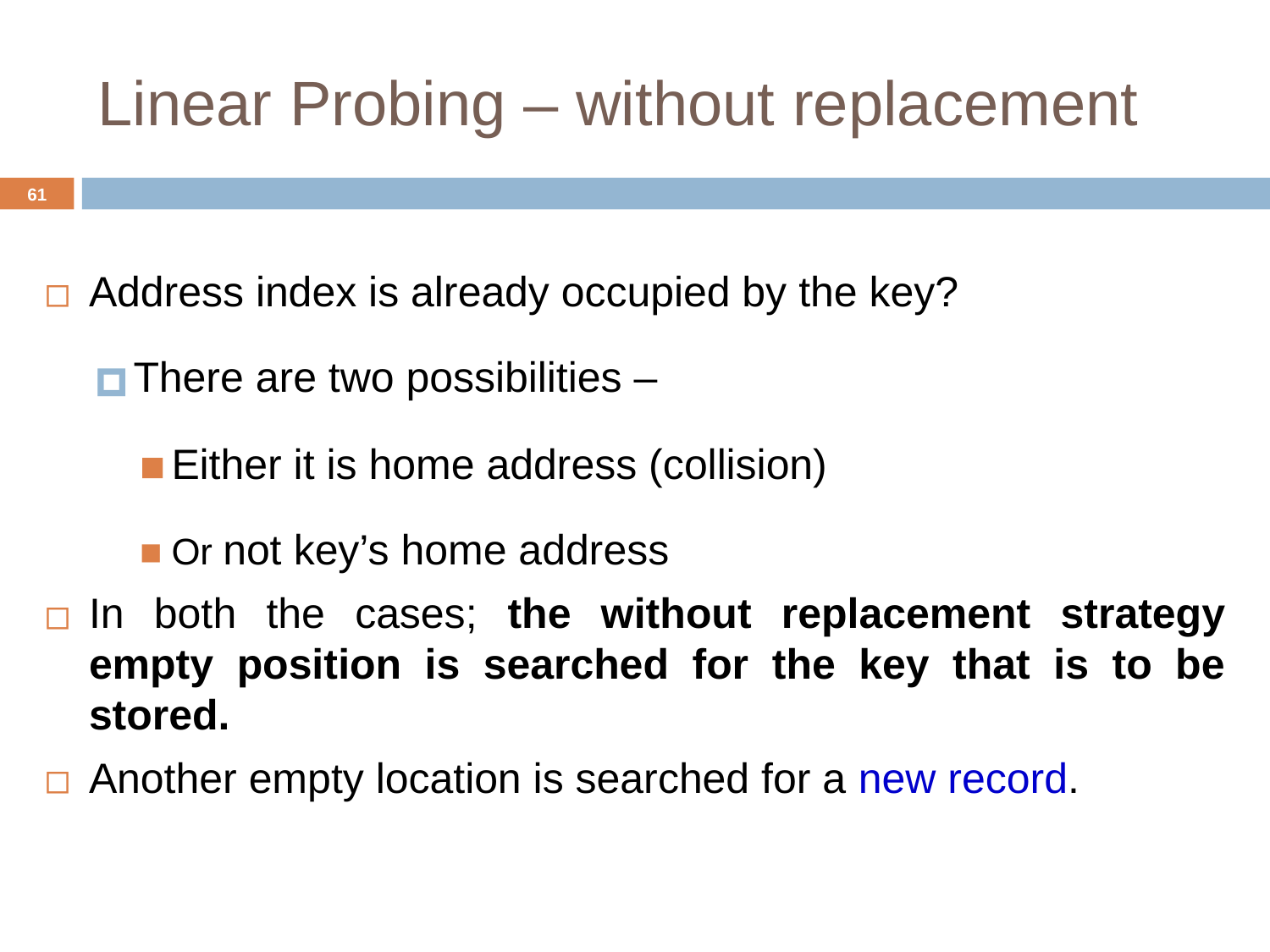

# Linear Probing – without replacement
61
Address index is already occupied by the key?
There are two possibilities –
Either it is home address (collision)
Or not key’s home address
In both the cases; the without replacement strategy empty position is searched for the key that is to be stored.
Another empty location is searched for a new record.